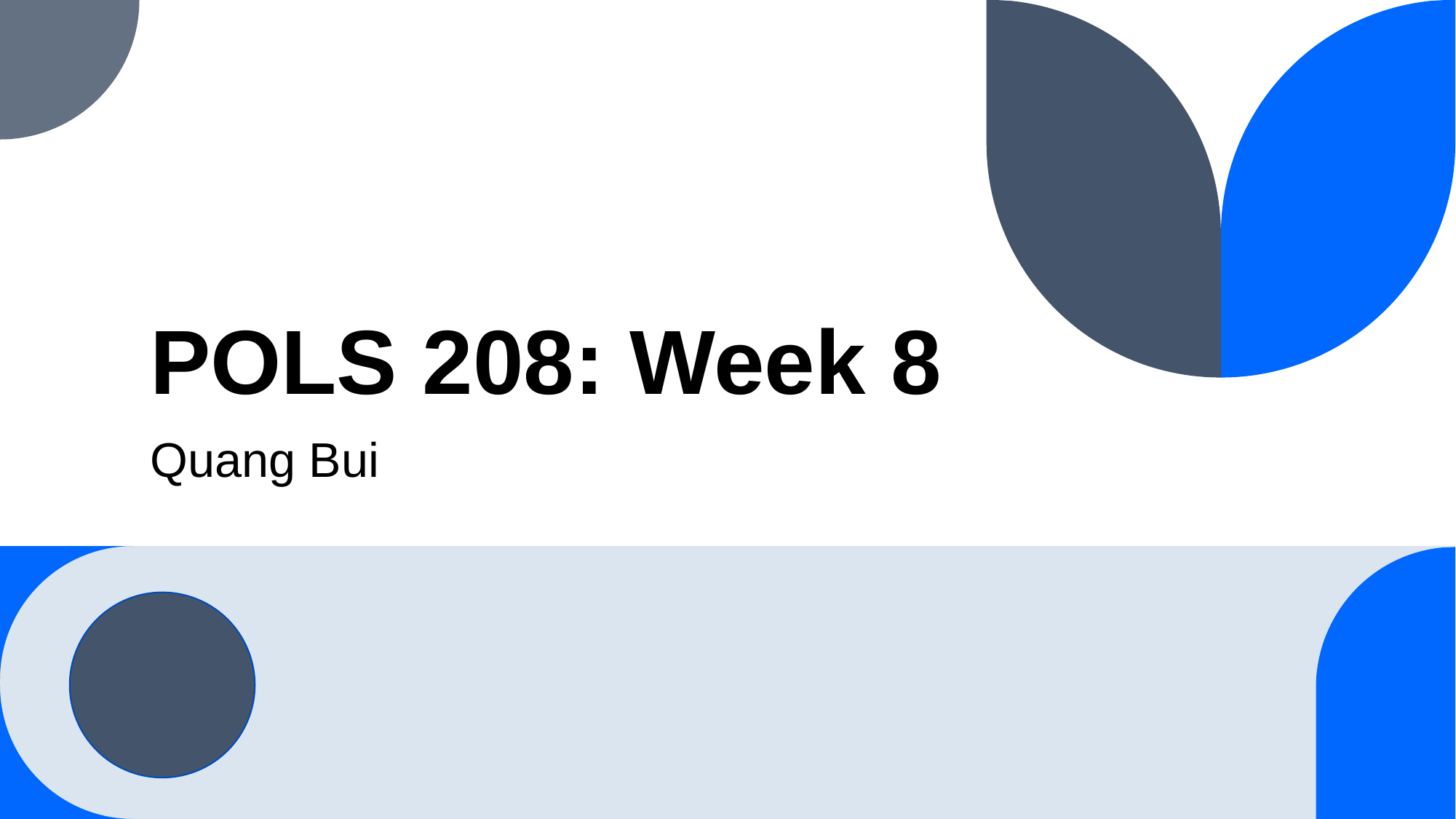

# POLS 208: Week 8
Quang Bui